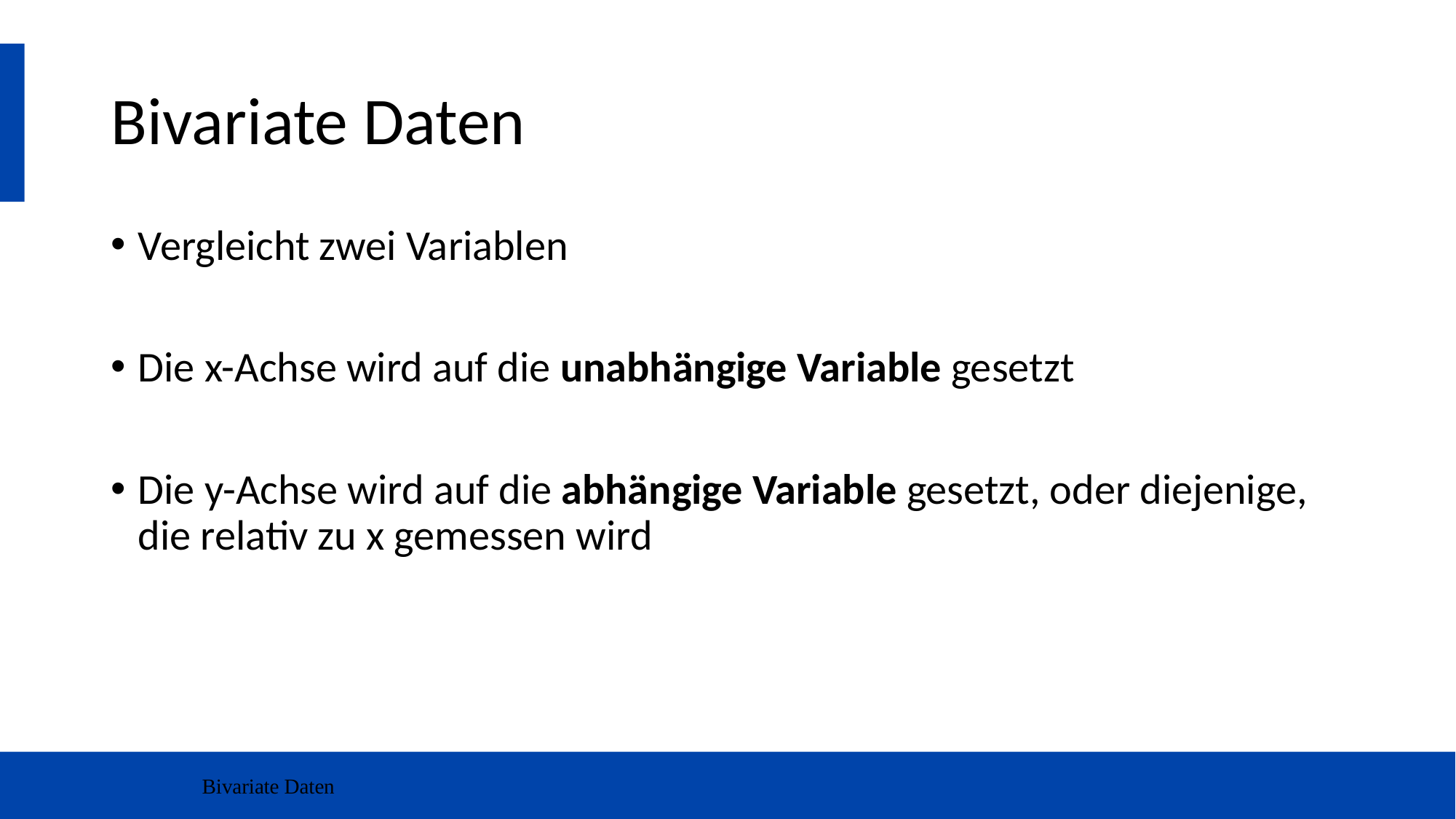

# Bivariate Daten
Vergleicht zwei Variablen

Die x-Achse wird auf die unabhängige Variable gesetzt

Die y-Achse wird auf die abhängige Variable gesetzt, oder diejenige, die relativ zu x gemessen wird
Bivariate Daten